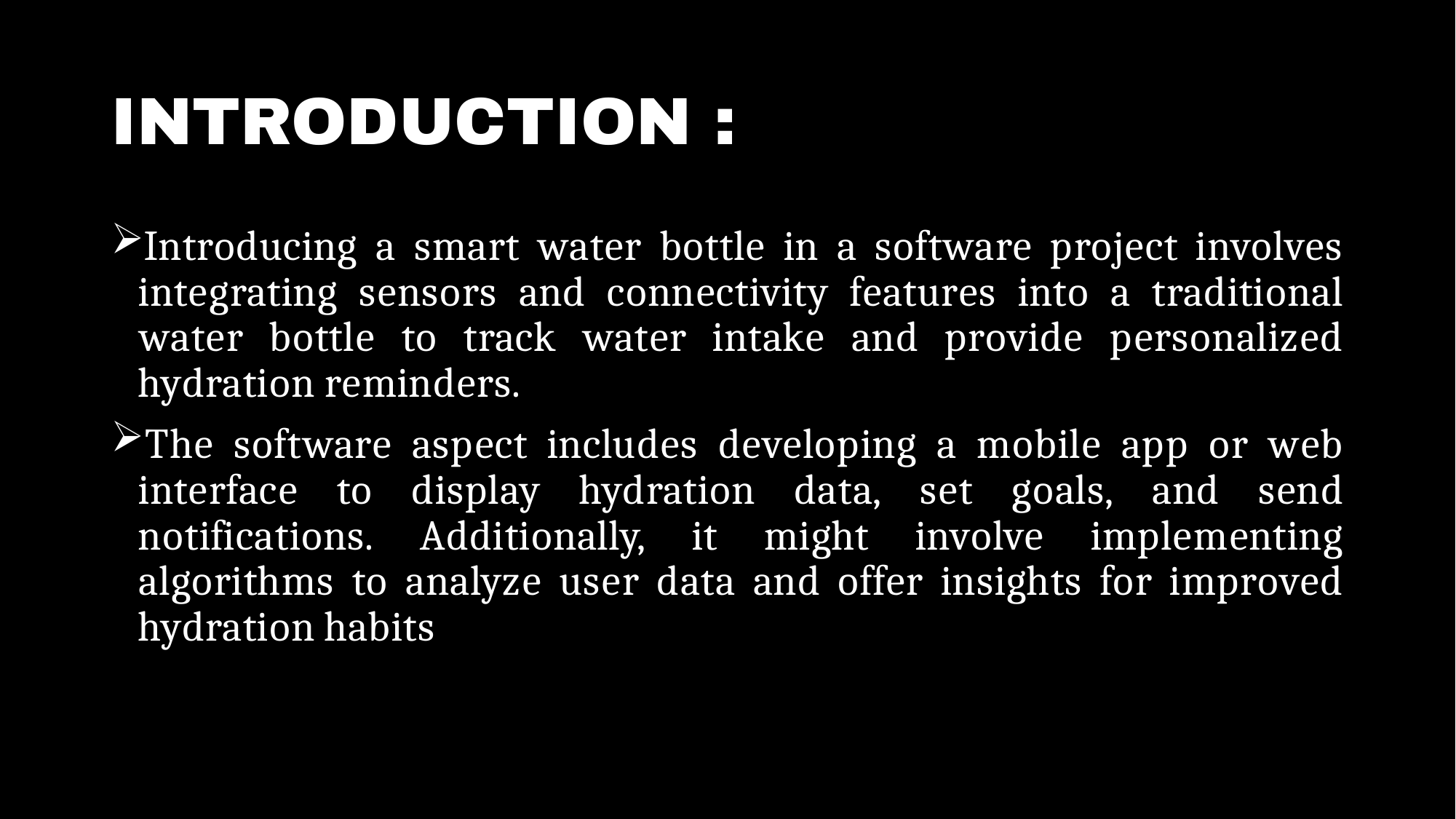

# INTRODUCTION :
Introducing a smart water bottle in a software project involves integrating sensors and connectivity features into a traditional water bottle to track water intake and provide personalized hydration reminders.
The software aspect includes developing a mobile app or web interface to display hydration data, set goals, and send notifications. Additionally, it might involve implementing algorithms to analyze user data and offer insights for improved hydration habits